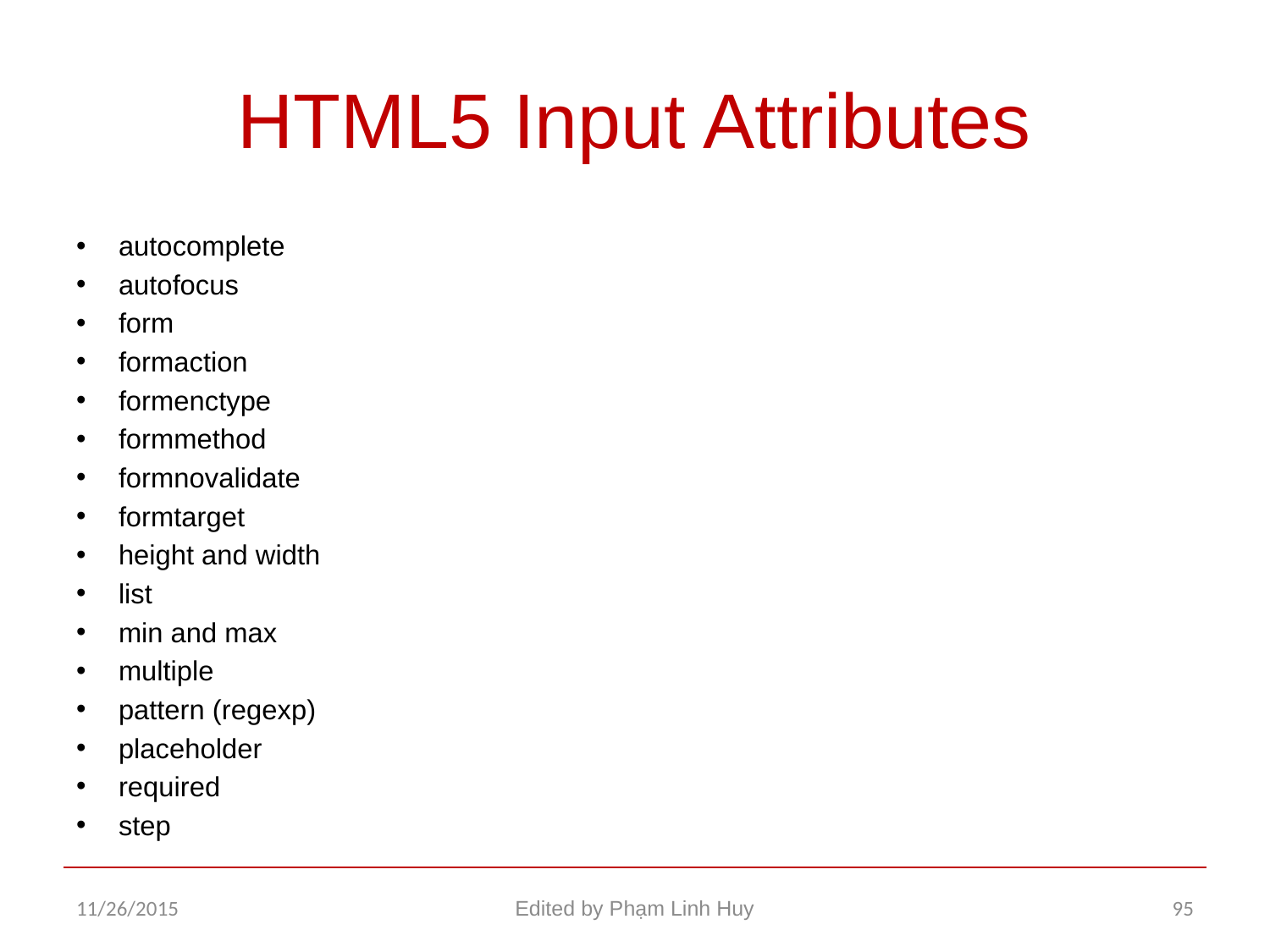

# HTML5 Input Attributes
autocomplete
autofocus
form
formaction
formenctype
formmethod
formnovalidate
formtarget
height and width
list
min and max
multiple
pattern (regexp)
placeholder
required
step

11/26/2015
Edited by Phạm Linh Huy
95